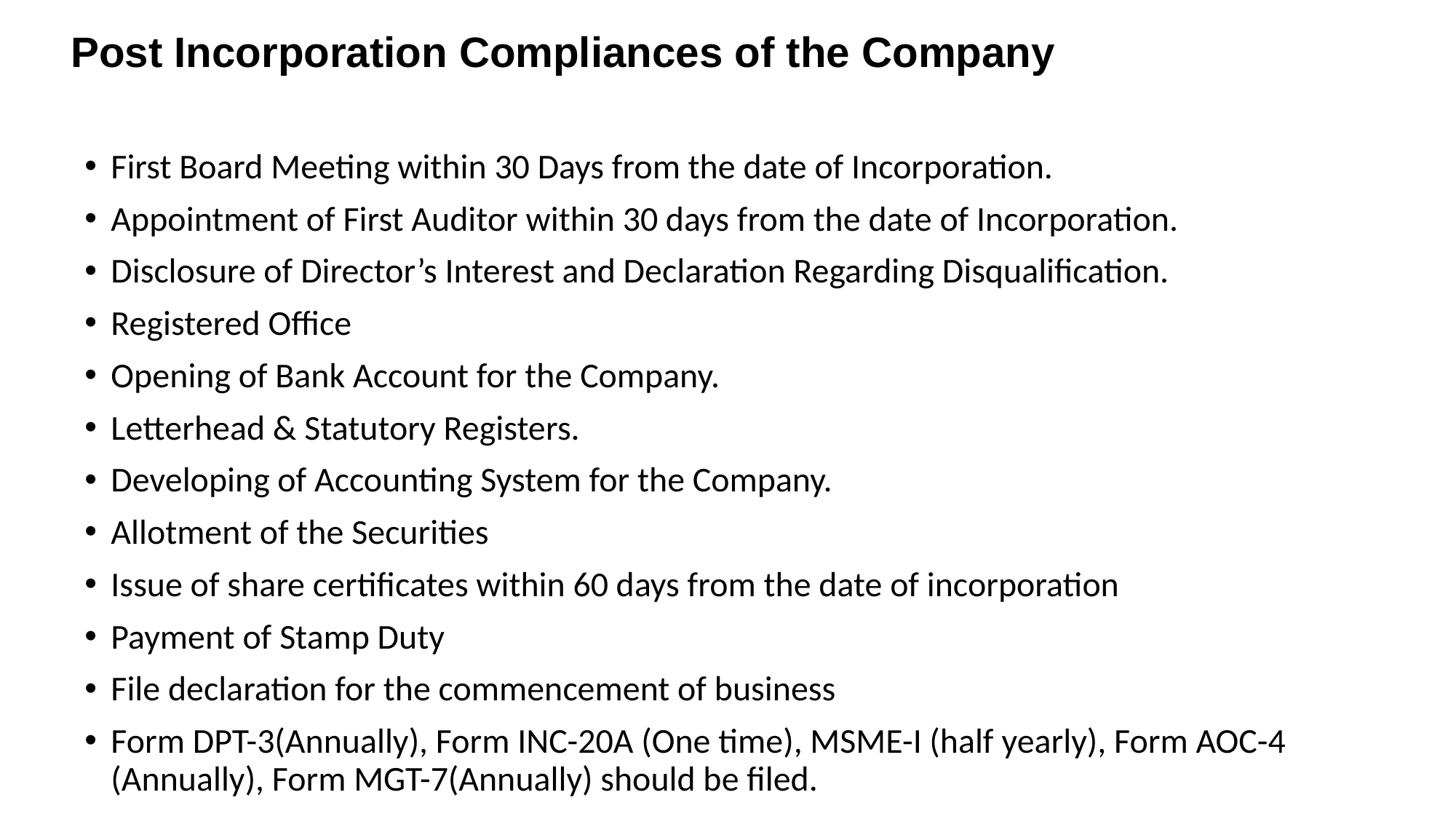

# Post Incorporation Compliances of the Company
First Board Meeting within 30 Days from the date of Incorporation.
Appointment of First Auditor within 30 days from the date of Incorporation.
Disclosure of Director’s Interest and Declaration Regarding Disqualification.
Registered Office
Opening of Bank Account for the Company.
Letterhead & Statutory Registers.
Developing of Accounting System for the Company.
Allotment of the Securities
Issue of share certificates within 60 days from the date of incorporation
Payment of Stamp Duty
File declaration for the commencement of business
Form DPT-3(Annually), Form INC-20A (One time), MSME-I (half yearly), Form AOC-4 (Annually), Form MGT-7(Annually) should be filed.